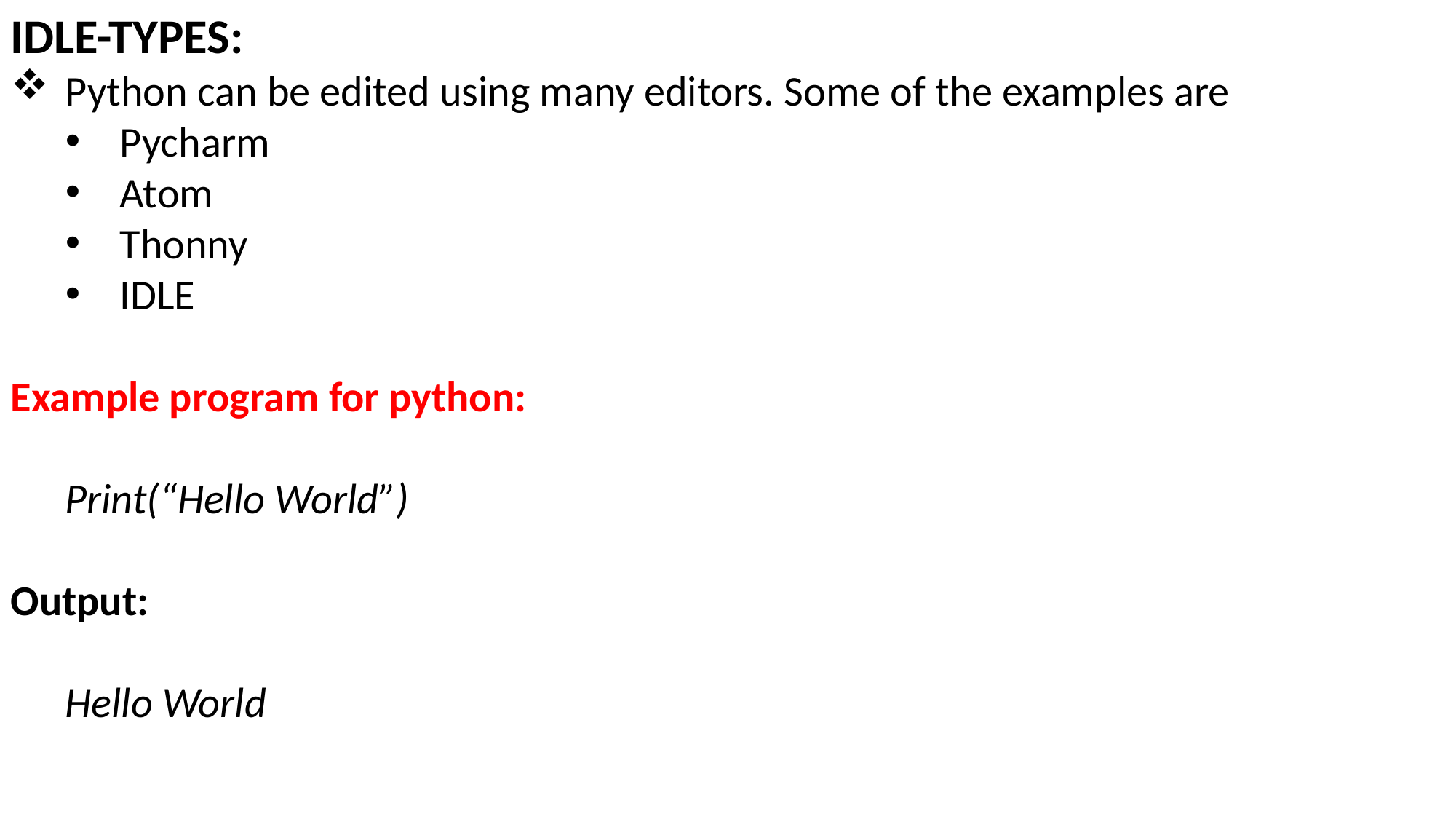

IDLE-TYPES:
Python can be edited using many editors. Some of the examples are
Pycharm
Atom
Thonny
IDLE

Example program for python:

Print(“Hello World”)

Output:

Hello World